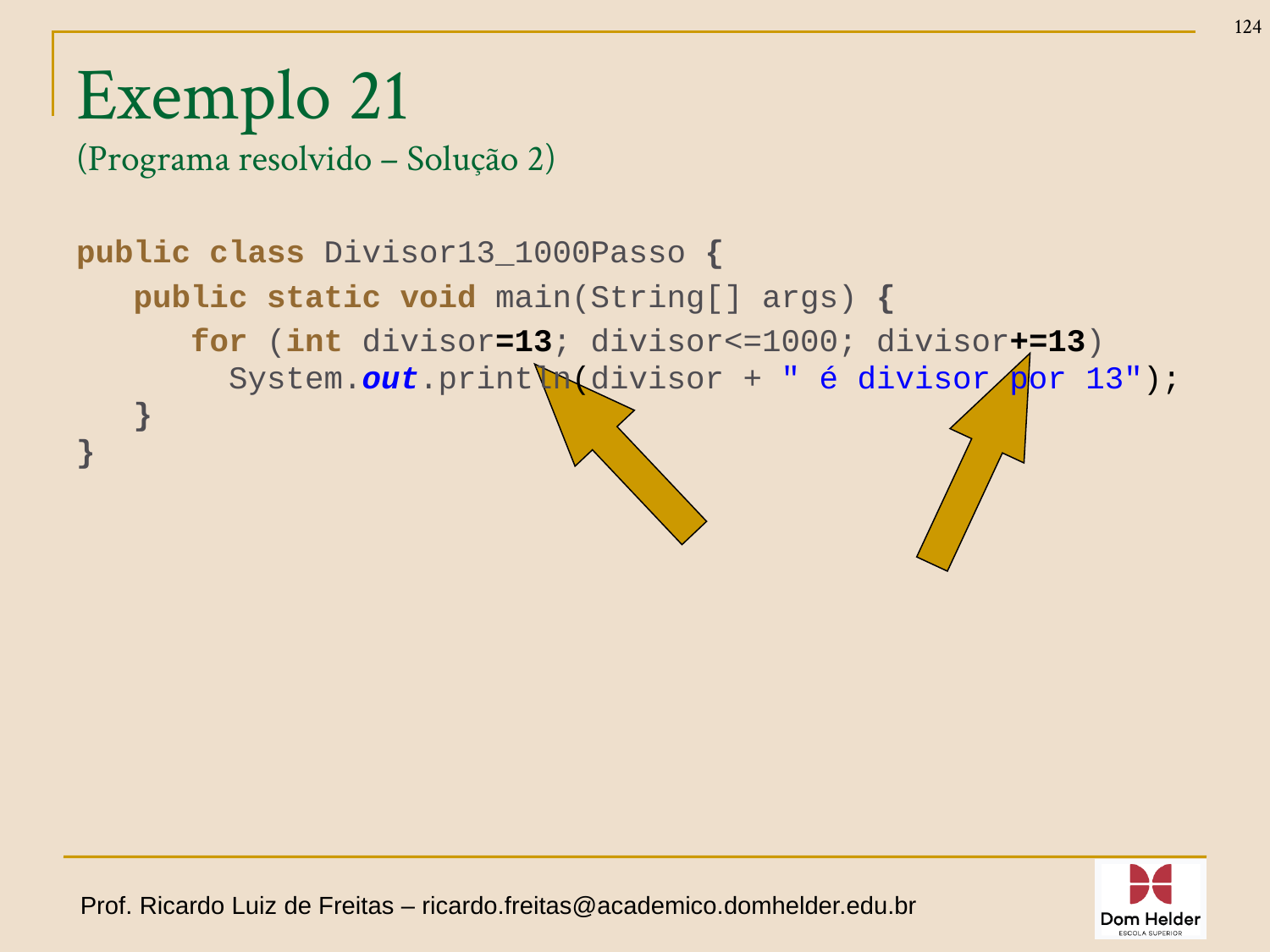

124
# Exemplo 21 (Programa resolvido – Solução 2)
public class Divisor13_1000Passo {
   public static void main(String[] args) {
      for (int divisor=13; divisor<=1000; divisor+=13)
        System.out.println(divisor + " é divisor por 13");
   }
}